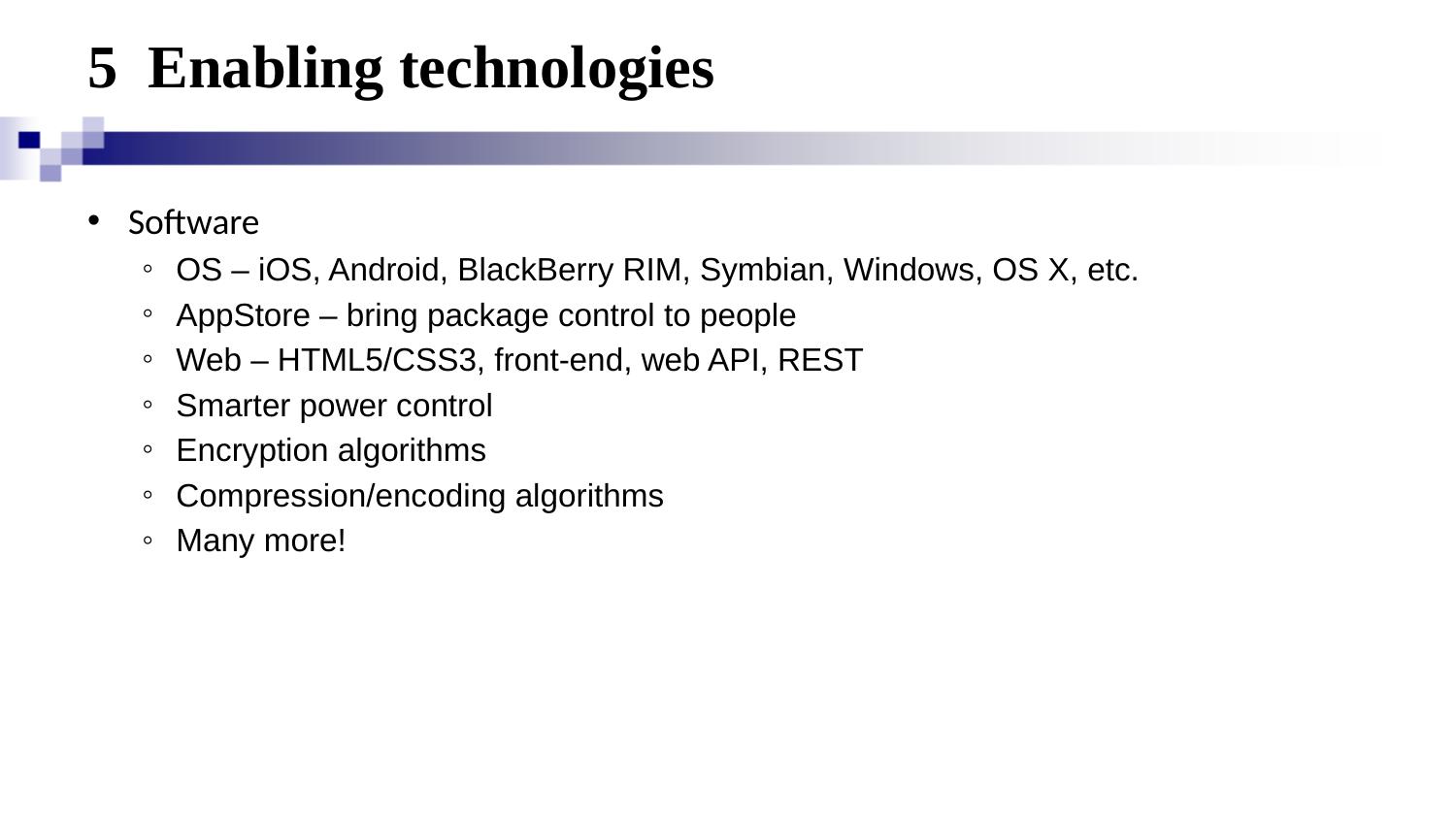

# 5  Enabling technologies
Software
OS – iOS, Android, BlackBerry RIM, Symbian, Windows, OS X, etc.
AppStore – bring package control to people
Web – HTML5/CSS3, front-end, web API, REST
Smarter power control
Encryption algorithms
Compression/encoding algorithms
Many more!